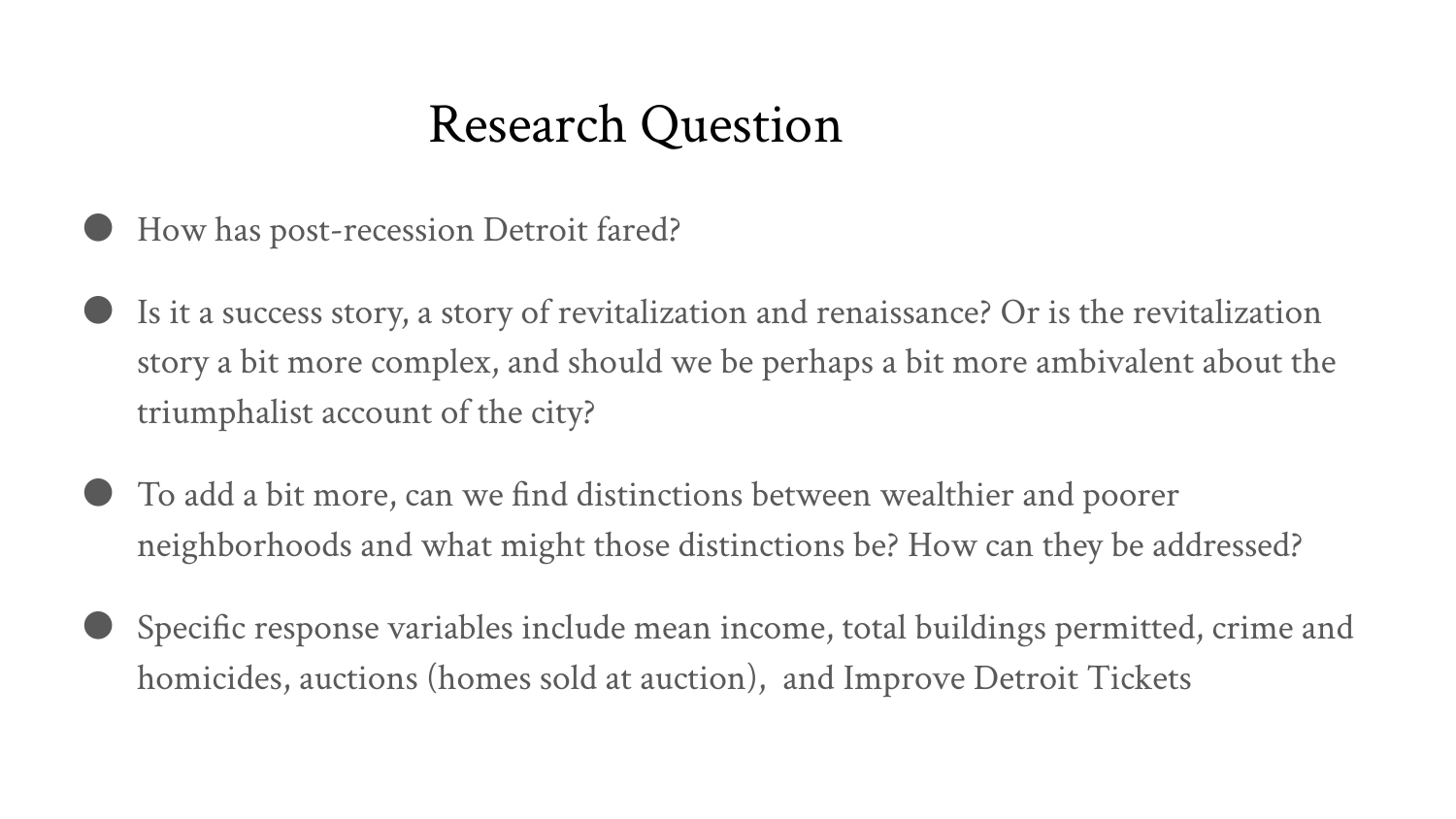

# Research Question
How has post-recession Detroit fared?
Is it a success story, a story of revitalization and renaissance? Or is the revitalization story a bit more complex, and should we be perhaps a bit more ambivalent about the triumphalist account of the city?
To add a bit more, can we find distinctions between wealthier and poorer neighborhoods and what might those distinctions be? How can they be addressed?
Specific response variables include mean income, total buildings permitted, crime and homicides, auctions (homes sold at auction),  and Improve Detroit Tickets